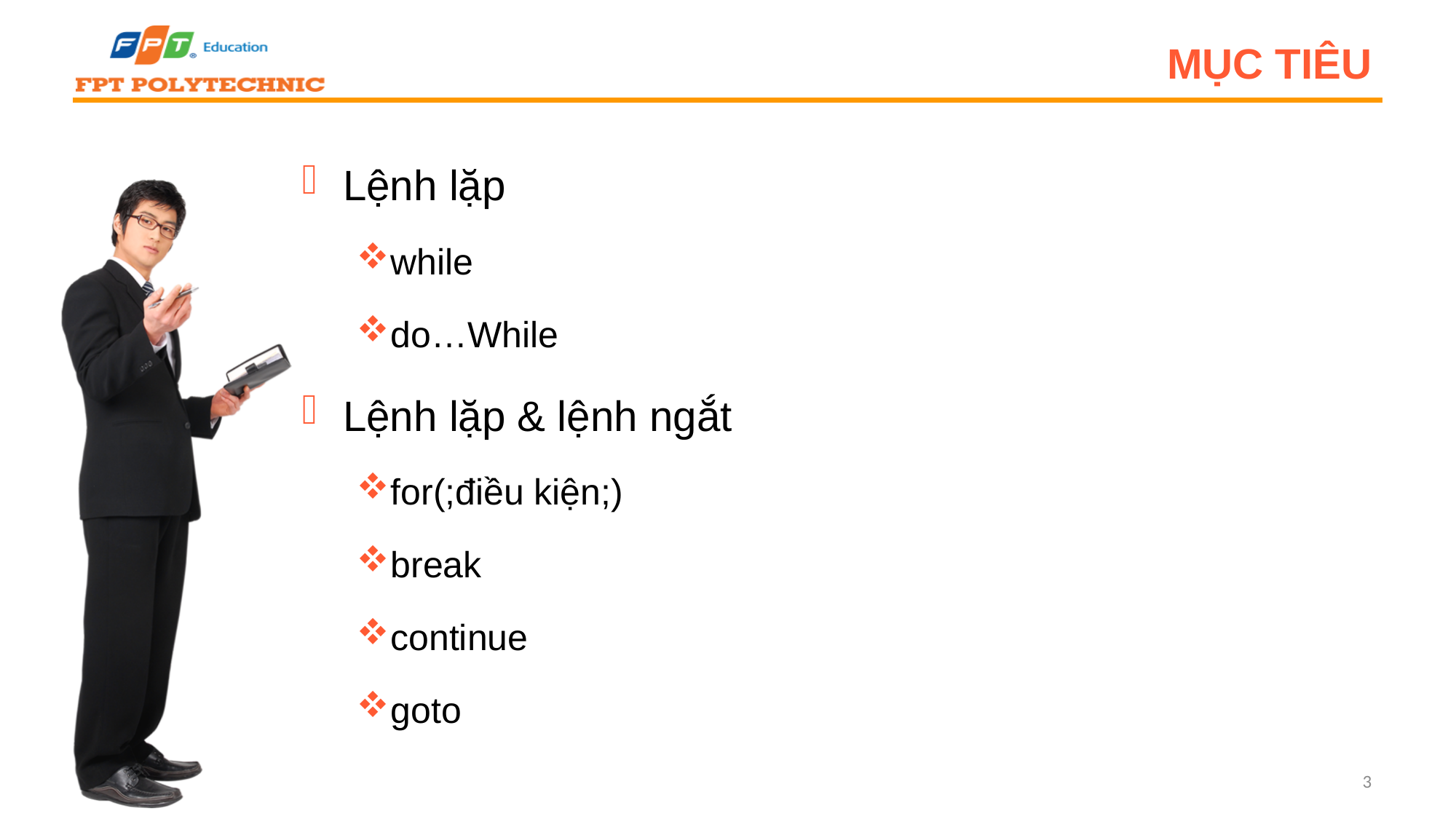

# Mục tiêu
Lệnh lặp
while
do…While
Lệnh lặp & lệnh ngắt
for(;điều kiện;)
break
continue
goto

3